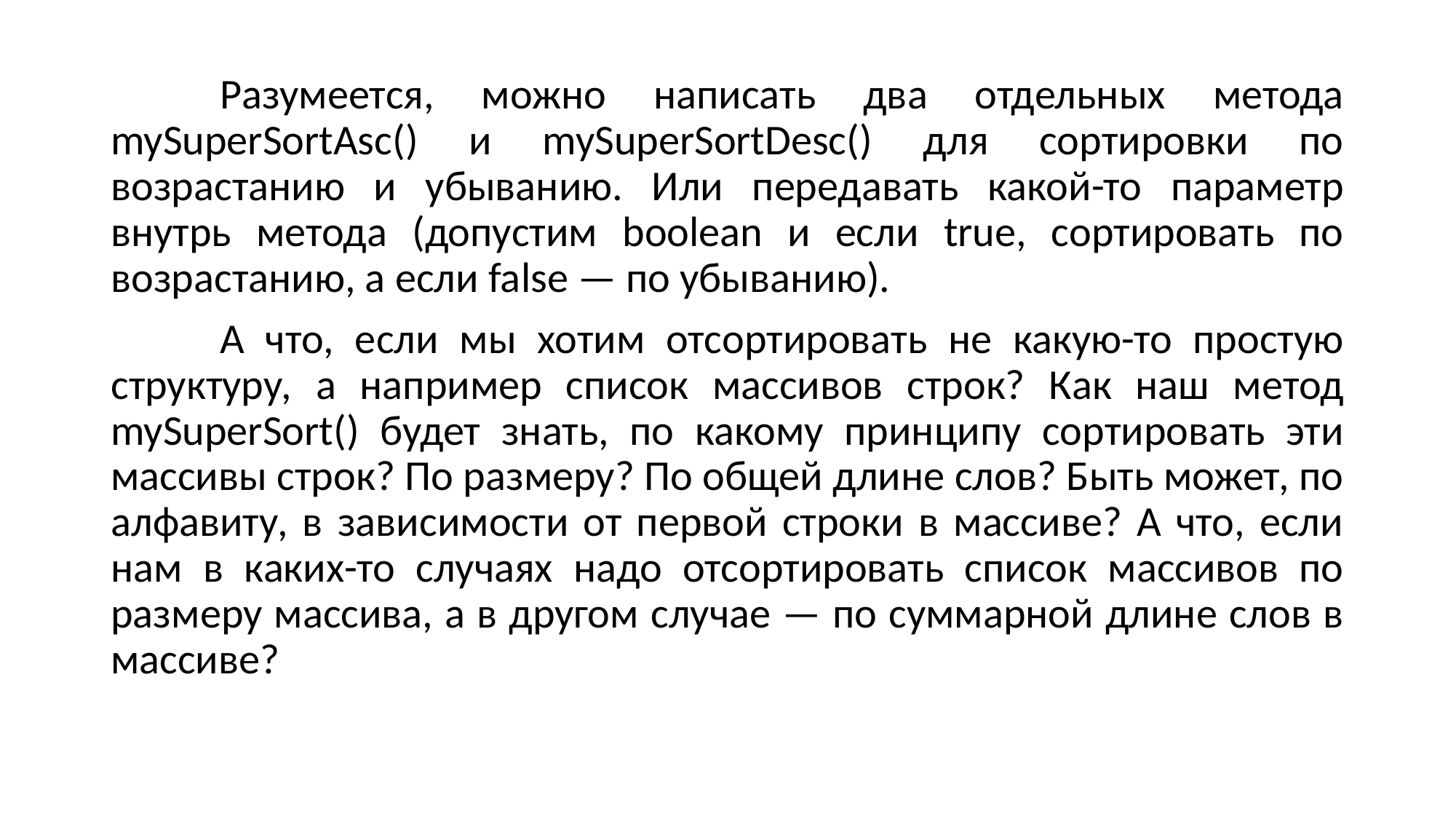

Разумеется, можно написать два отдельных метода mySuperSortAsc() и mySuperSortDesc() для сортировки по возрастанию и убыванию. Или передавать какой-то параметр внутрь метода (допустим boolean и если true, сортировать по возрастанию, а если false — по убыванию).
	А что, если мы хотим отсортировать не какую-то простую структуру, а например список массивов строк? Как наш метод mySuperSort() будет знать, по какому принципу сортировать эти массивы строк? По размеру? По общей длине слов? Быть может, по алфавиту, в зависимости от первой строки в массиве? А что, если нам в каких-то случаях надо отсортировать список массивов по размеру массива, а в другом случае — по суммарной длине слов в массиве?